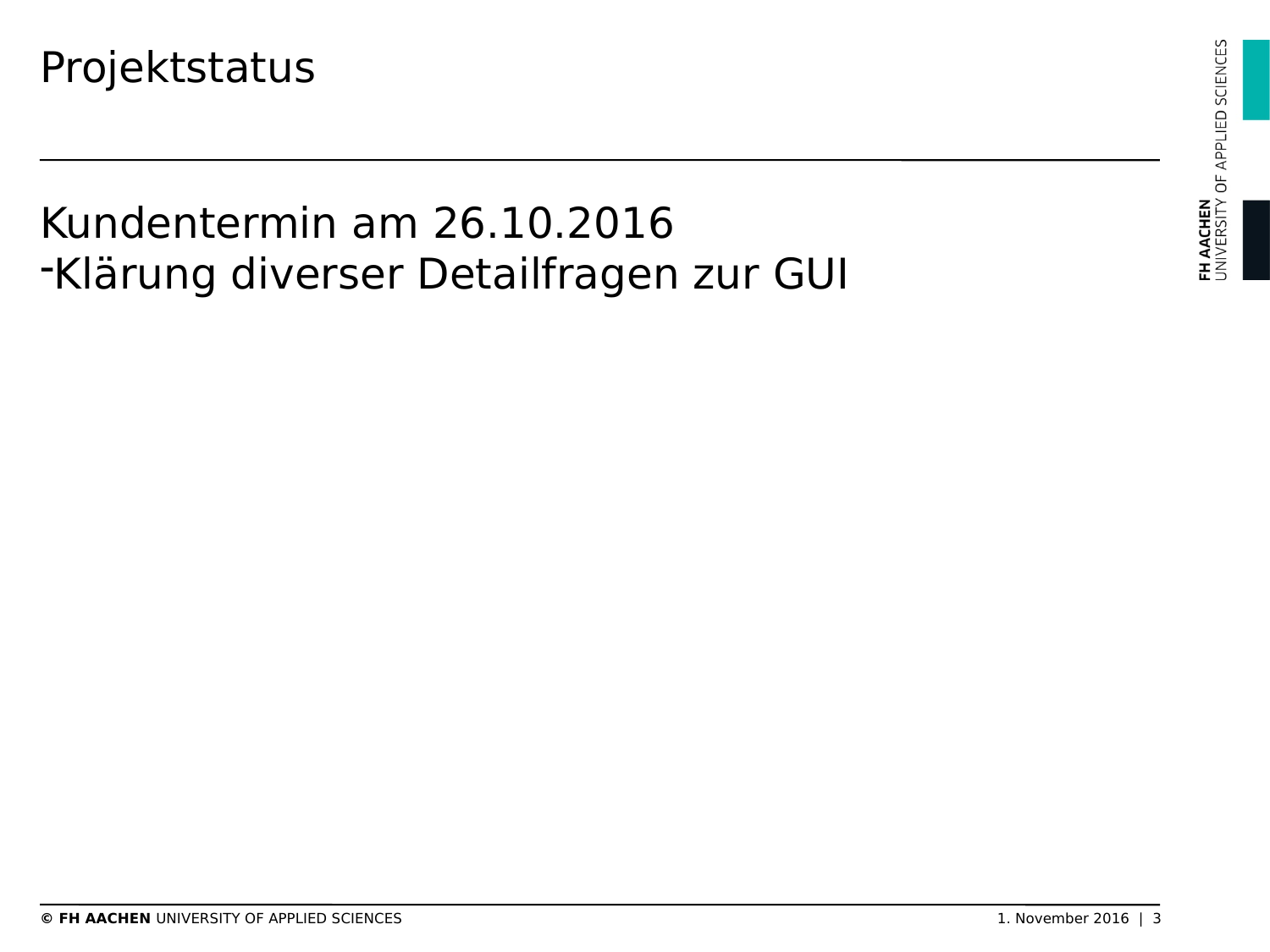

# Projektstatus
Kundentermin am 26.10.2016
Klärung diverser Detailfragen zur GUI